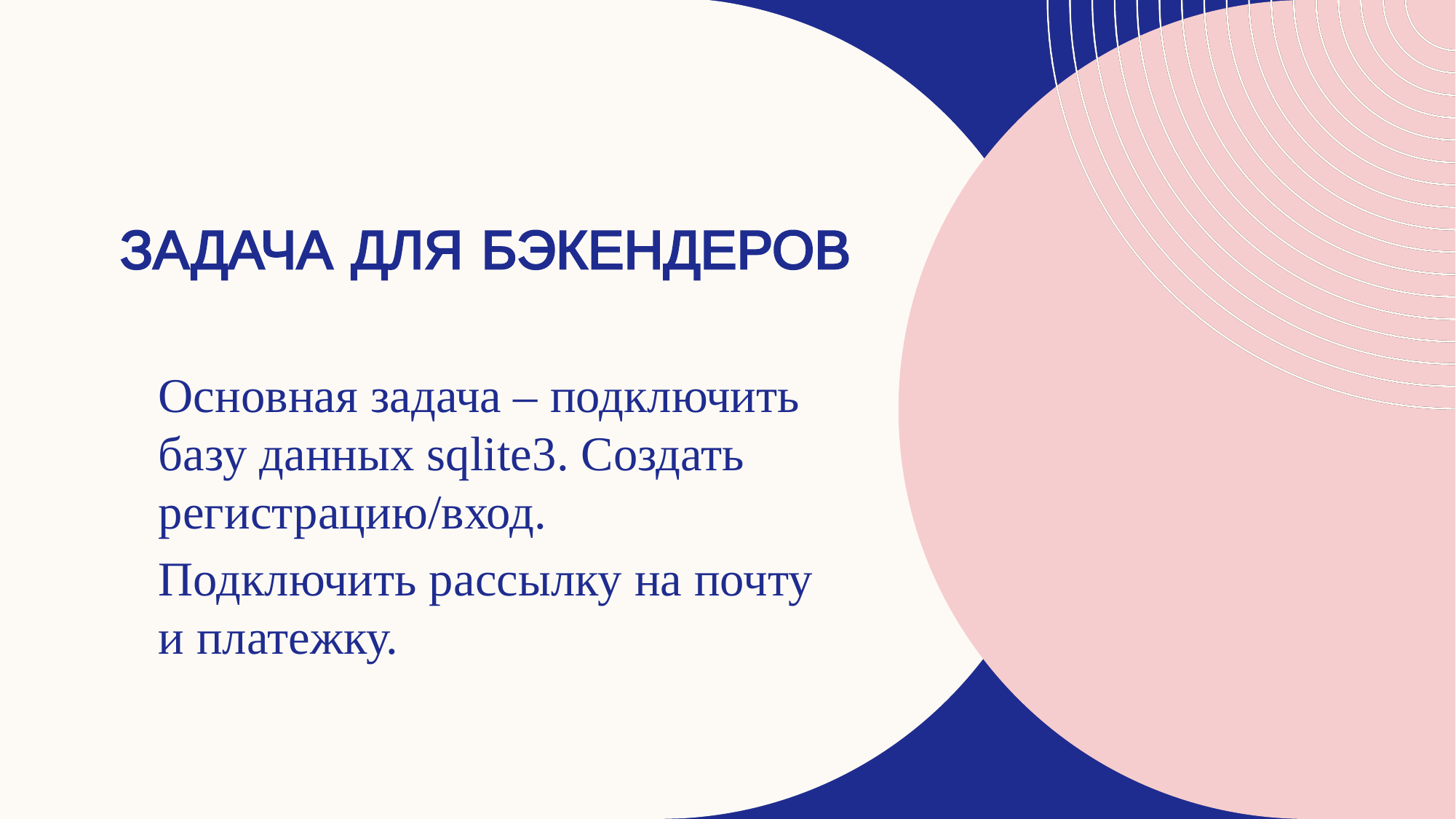

# Задача для бэкендеров
Основная задача – подключить базу данных sqlite3. Создать регистрацию/вход.
Подключить рассылку на почту и платежку.